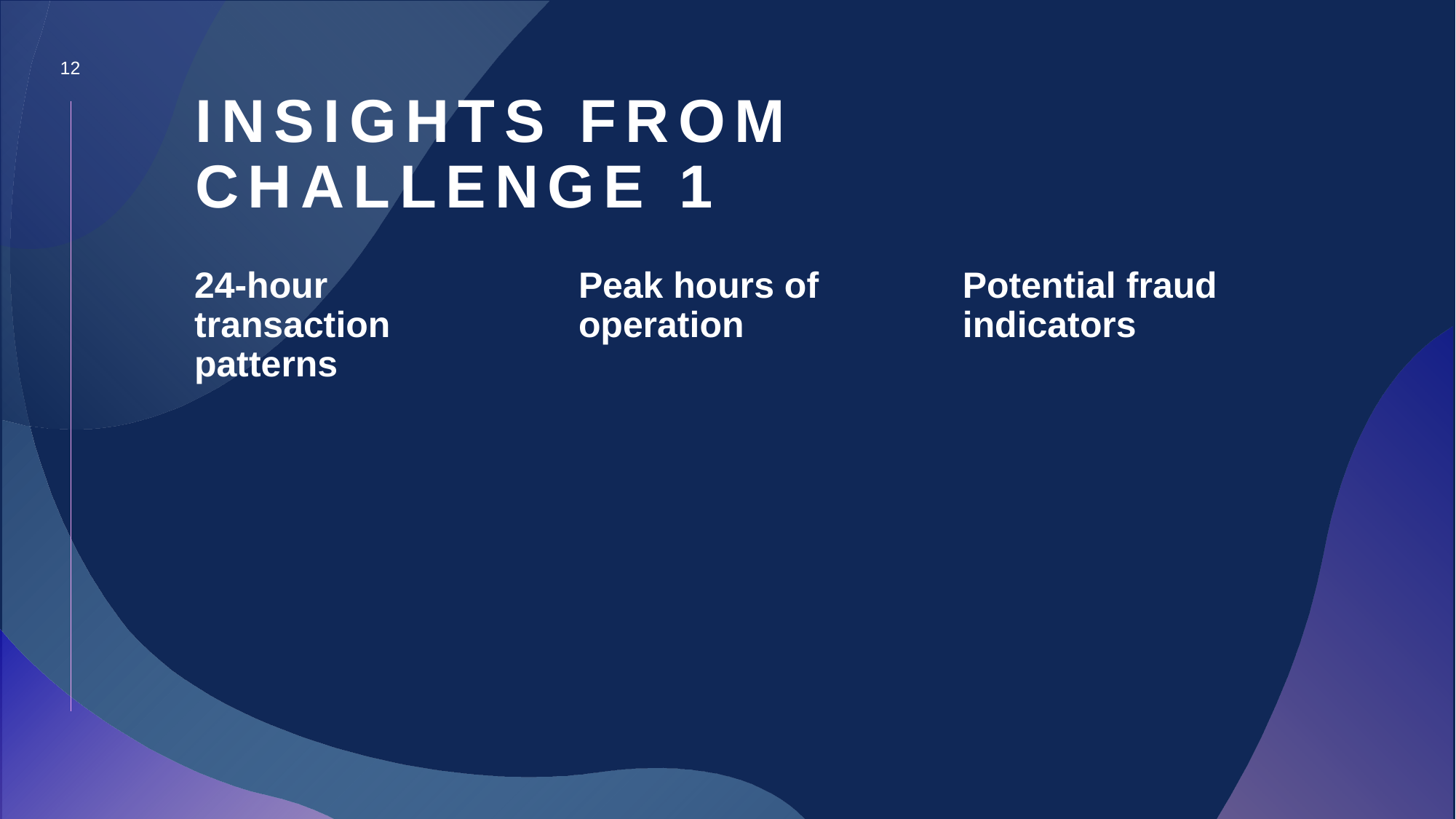

12
# Insights from Challenge 1
24-hour transaction patterns
Peak hours of operation
Potential fraud indicators